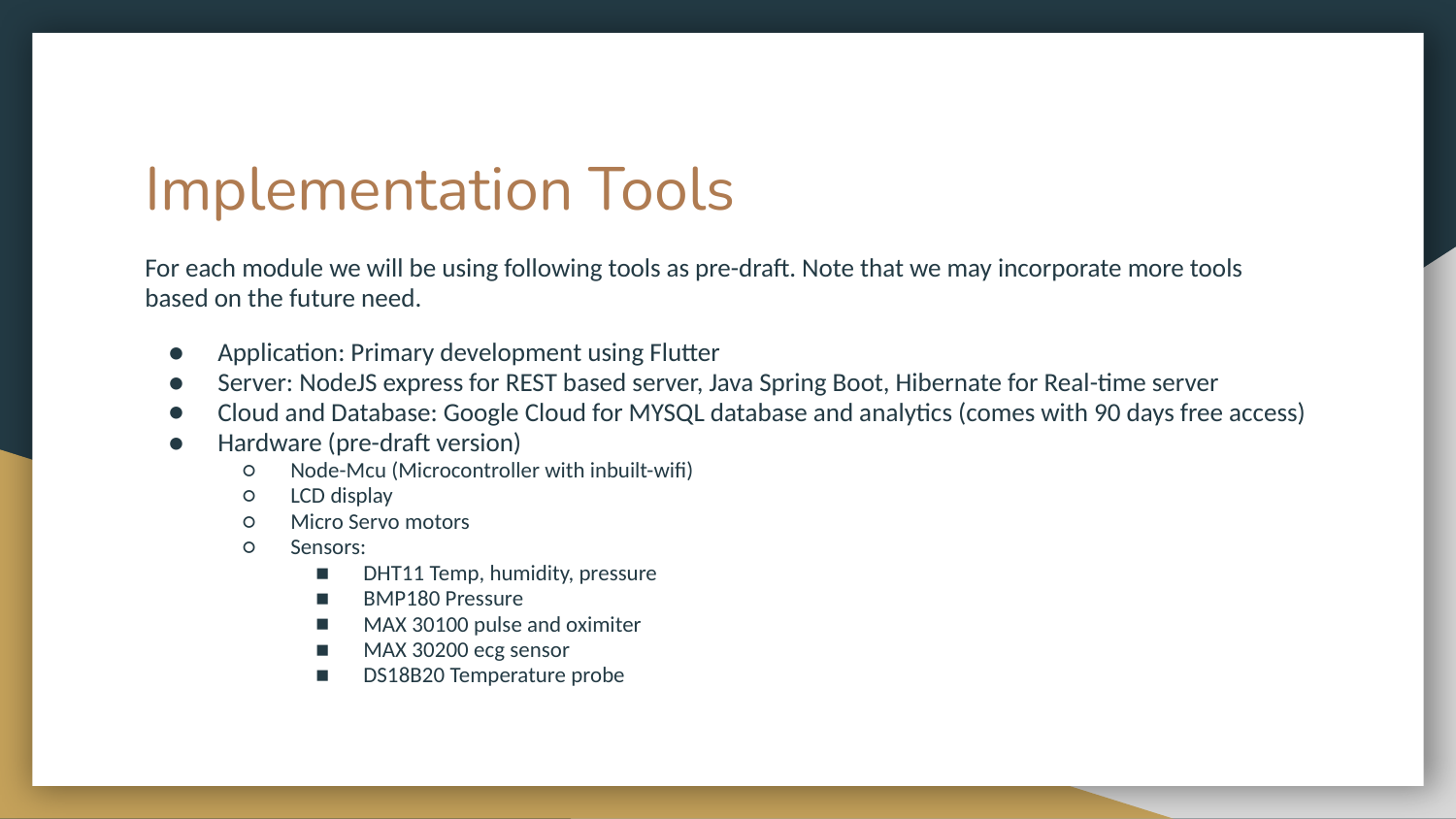

# Implementation Tools
For each module we will be using following tools as pre-draft. Note that we may incorporate more tools based on the future need.
Application: Primary development using Flutter
Server: NodeJS express for REST based server, Java Spring Boot, Hibernate for Real-time server
Cloud and Database: Google Cloud for MYSQL database and analytics (comes with 90 days free access)
Hardware (pre-draft version)
Node-Mcu (Microcontroller with inbuilt-wifi)
LCD display
Micro Servo motors
Sensors:
DHT11 Temp, humidity, pressure
BMP180 Pressure
MAX 30100 pulse and oximiter
MAX 30200 ecg sensor
DS18B20 Temperature probe